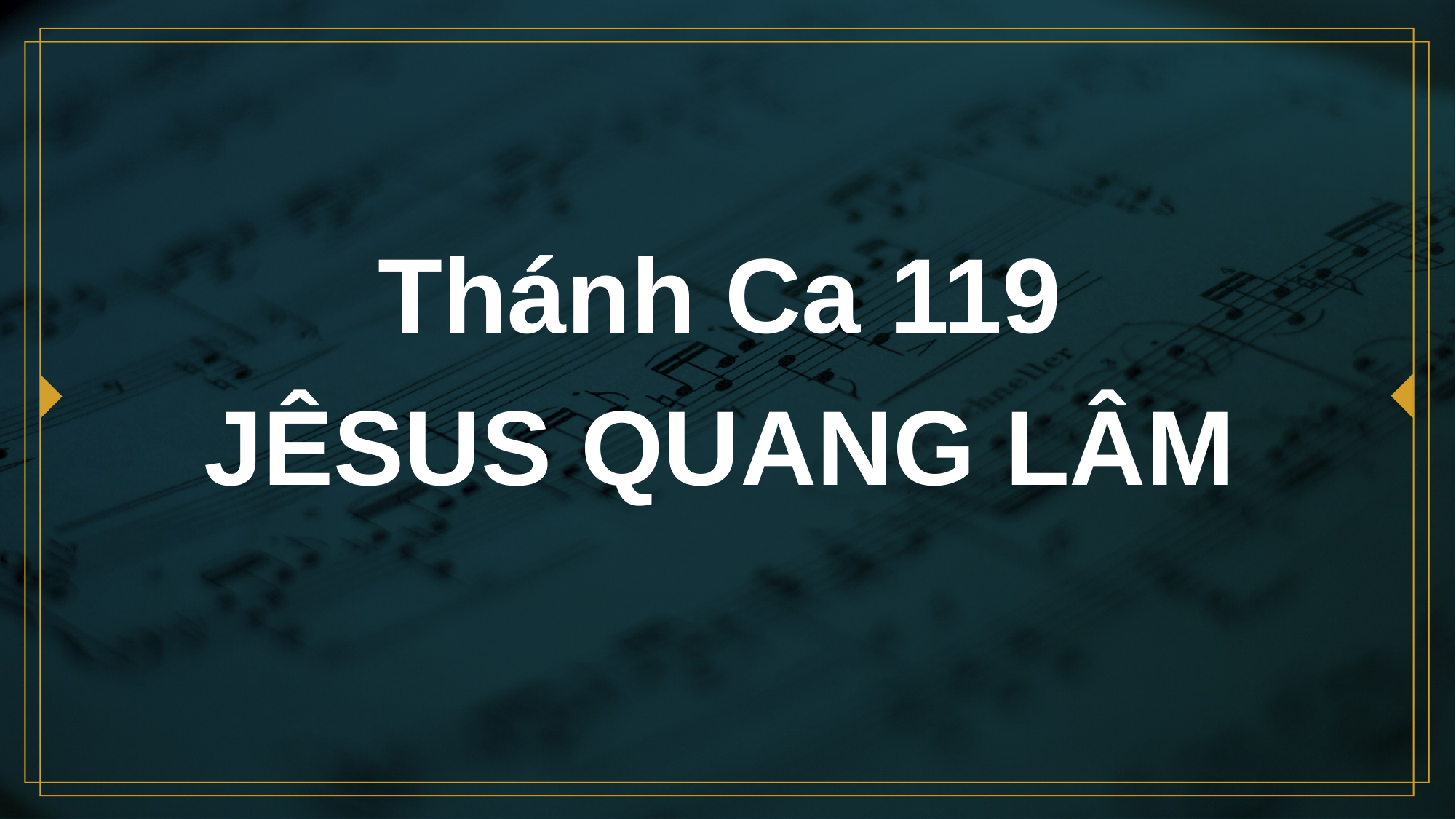

# Thánh Ca 119 JÊSUS QUANG LÂM